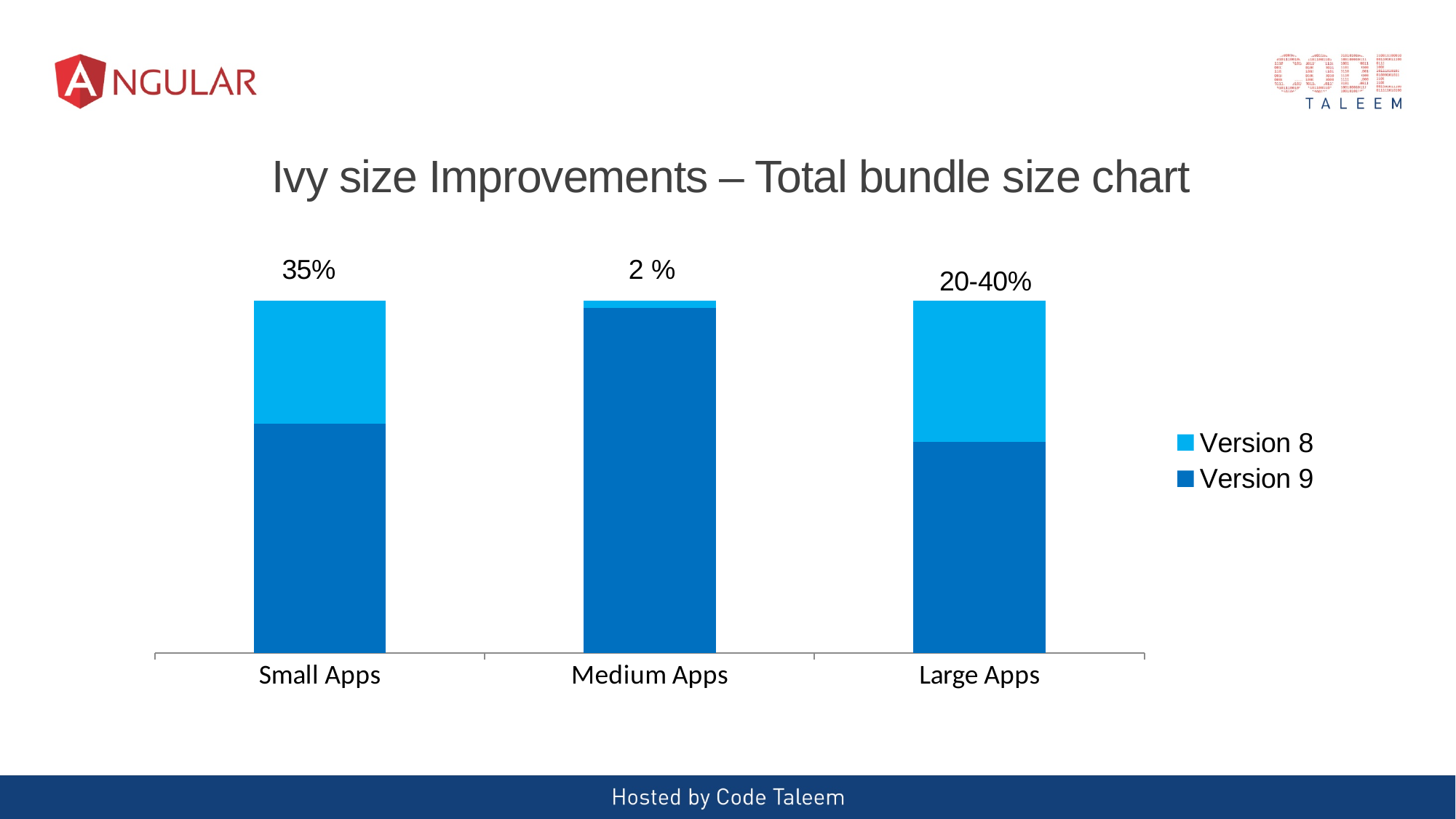

# Ivy size Improvements – Total bundle size chart

### Chart

| Category | Version 9 | Version 8 |
|---|---|---|
| Small Apps | 65.0 | 35.0 |
| Medium Apps | 98.0 | 2.0 |
| Large Apps | 60.0 | 40.0 |